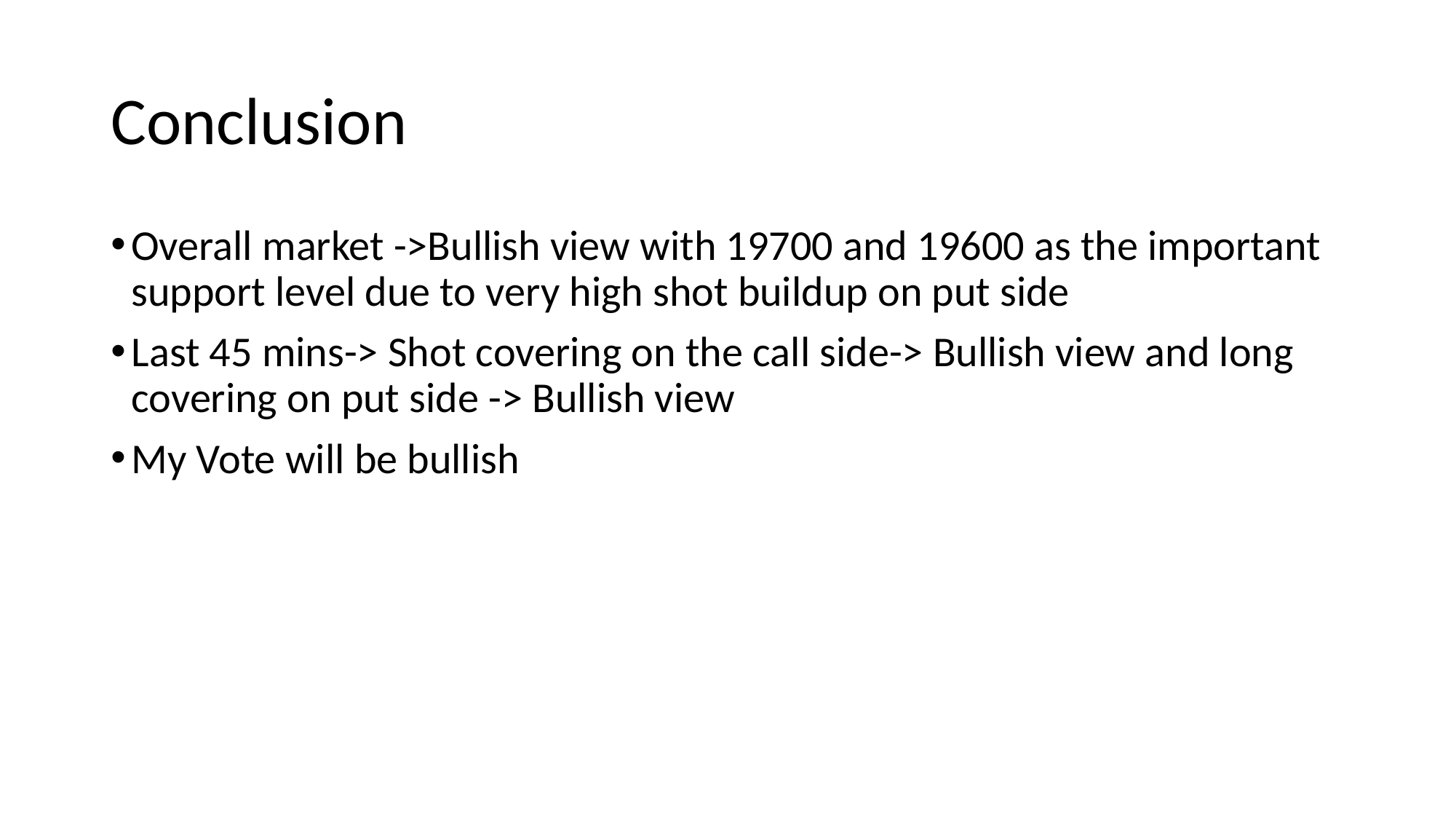

# Conclusion
Overall market ->Bullish view with 19700 and 19600 as the important support level due to very high shot buildup on put side
Last 45 mins-> Shot covering on the call side-> Bullish view and long covering on put side -> Bullish view
My Vote will be bullish